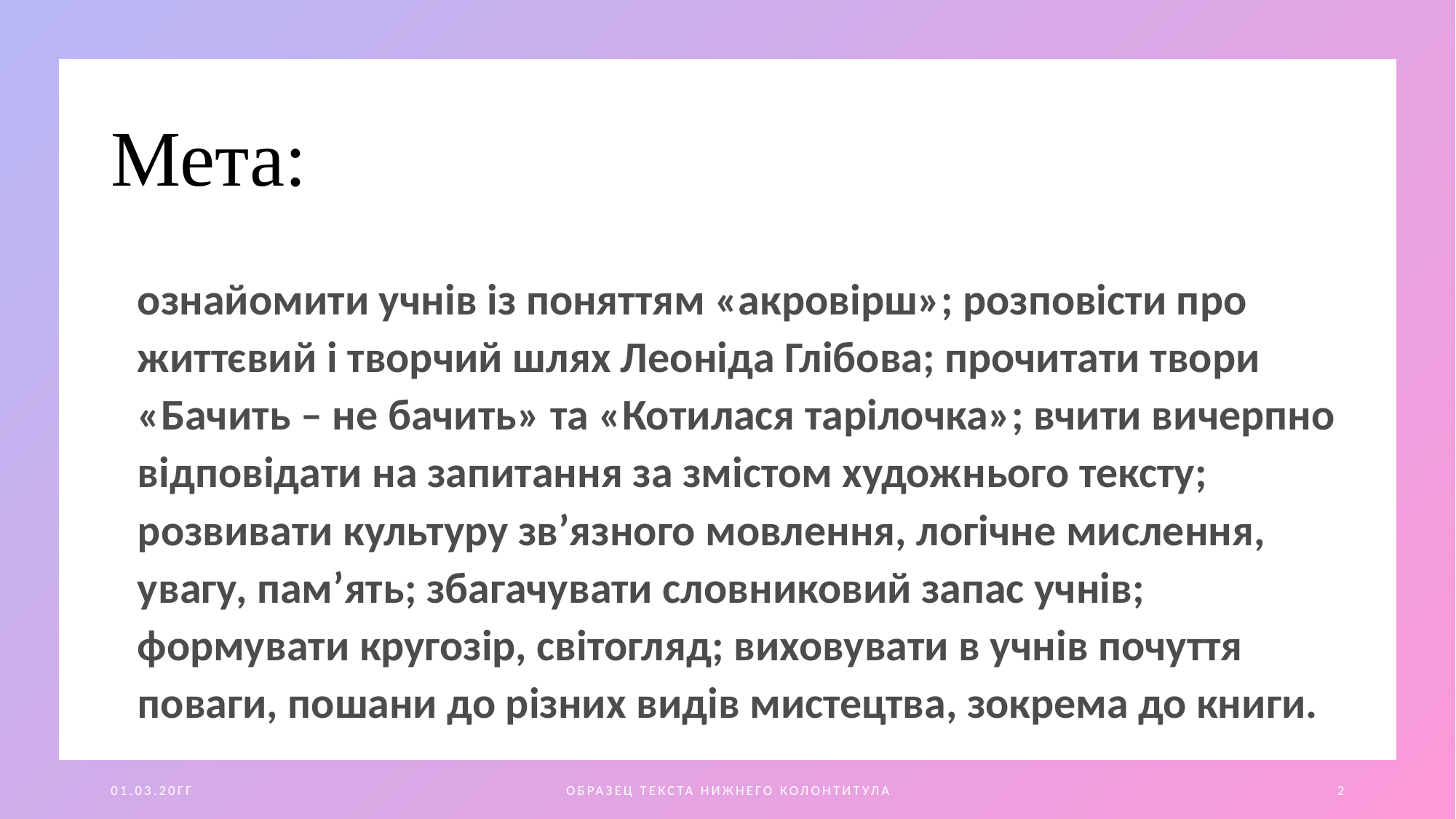

# Мета:
ознайомити учнів із поняттям «акровірш»; розповісти про життєвий і творчий шлях Леоніда Глібова; прочитати твори «Бачить – не бачить» та «Котилася тарілочка»; вчити вичерпно відповідати на запитання за змістом художнього тексту; розвивати культуру зв’язного мовлення, логічне мислення, увагу, пам’ять; збагачувати словниковий запас учнів; формувати кругозір, світогляд; виховувати в учнів почуття поваги, пошани до різних видів мистецтва, зокрема до книги.
01.03.20ГГ
ОБРАЗЕЦ ТЕКСТА НИЖНЕГО КОЛОНТИТУЛА
2